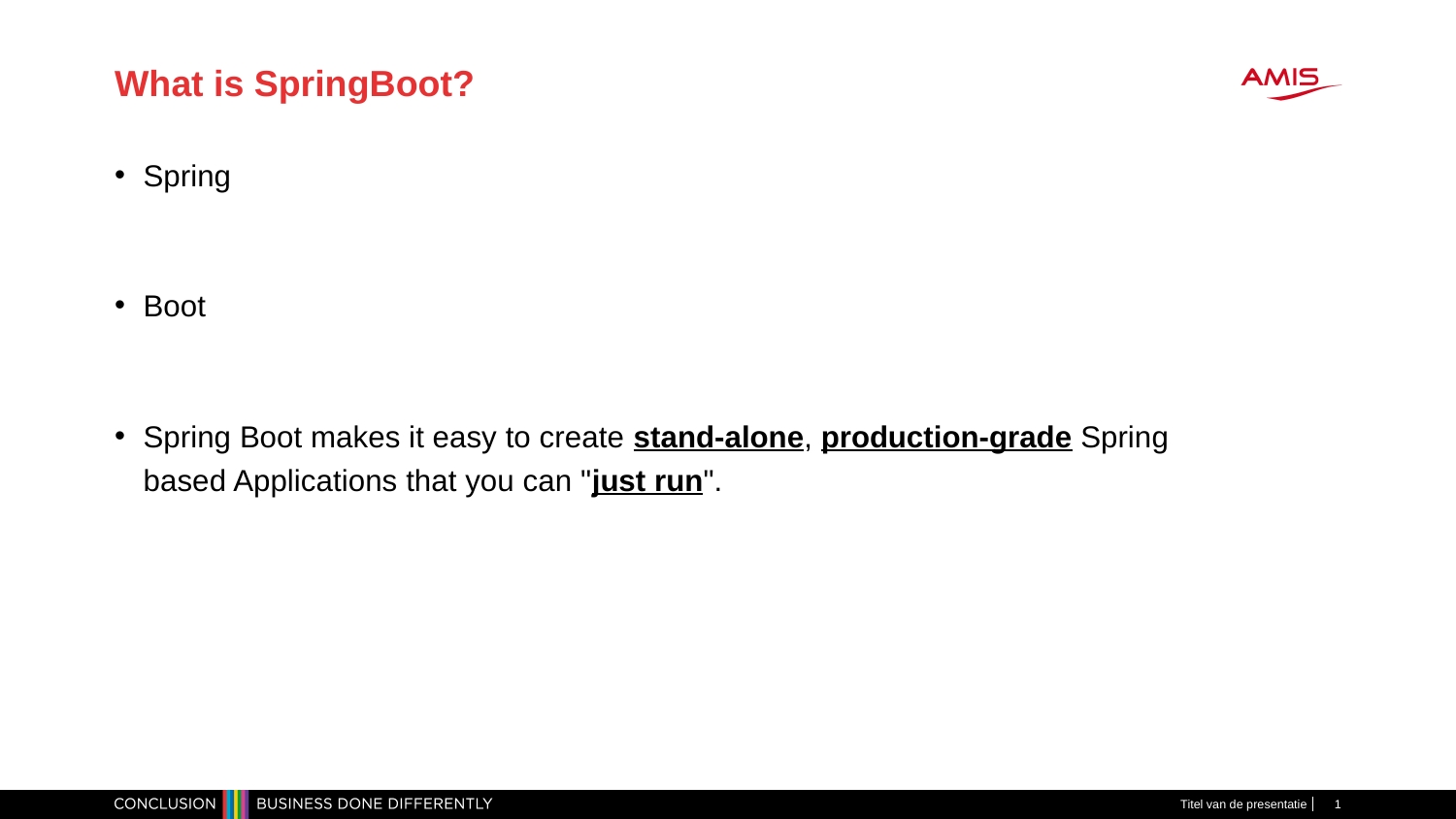

# What is SpringBoot?
Spring

Boot

Spring Boot makes it easy to create stand-alone, production-grade Spring based Applications that you can "just run".
Titel van de presentatie
1